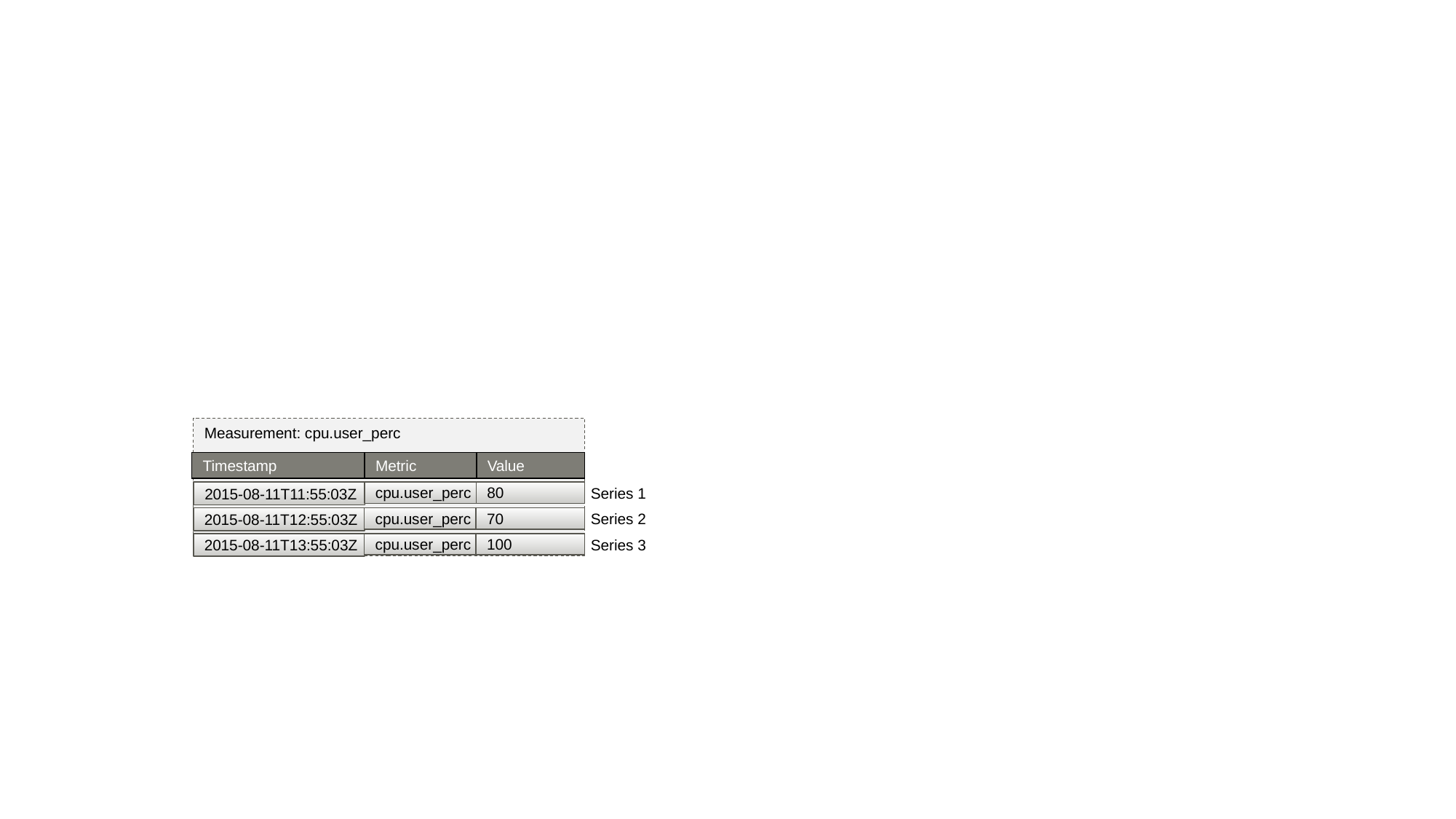

Measurement: cpu.user_perc
Timestamp
Metric
Value
Series 1
2015-08-11T11:55:03Z
cpu.user_perc
80
Series 2
2015-08-11T12:55:03Z
cpu.user_perc
70
Series 3
2015-08-11T13:55:03Z
cpu.user_perc
100